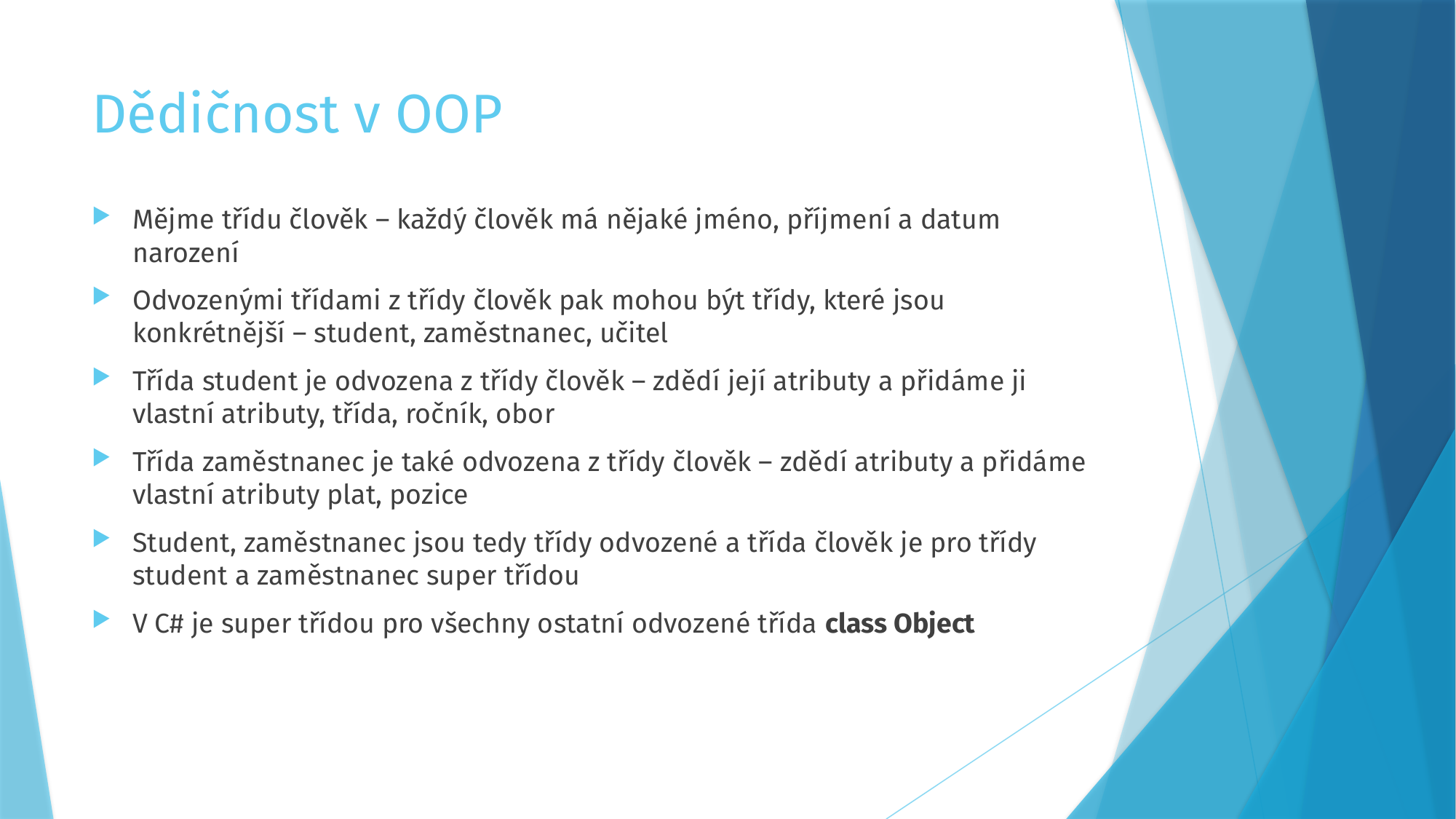

# Dědičnost v OOP
Mějme třídu člověk – každý člověk má nějaké jméno, příjmení a datum narození
Odvozenými třídami z třídy člověk pak mohou být třídy, které jsou konkrétnější – student, zaměstnanec, učitel
Třída student je odvozena z třídy člověk – zdědí její atributy a přidáme ji vlastní atributy, třída, ročník, obor
Třída zaměstnanec je také odvozena z třídy člověk – zdědí atributy a přidáme vlastní atributy plat, pozice
Student, zaměstnanec jsou tedy třídy odvozené a třída člověk je pro třídy student a zaměstnanec super třídou
V C# je super třídou pro všechny ostatní odvozené třída class Object